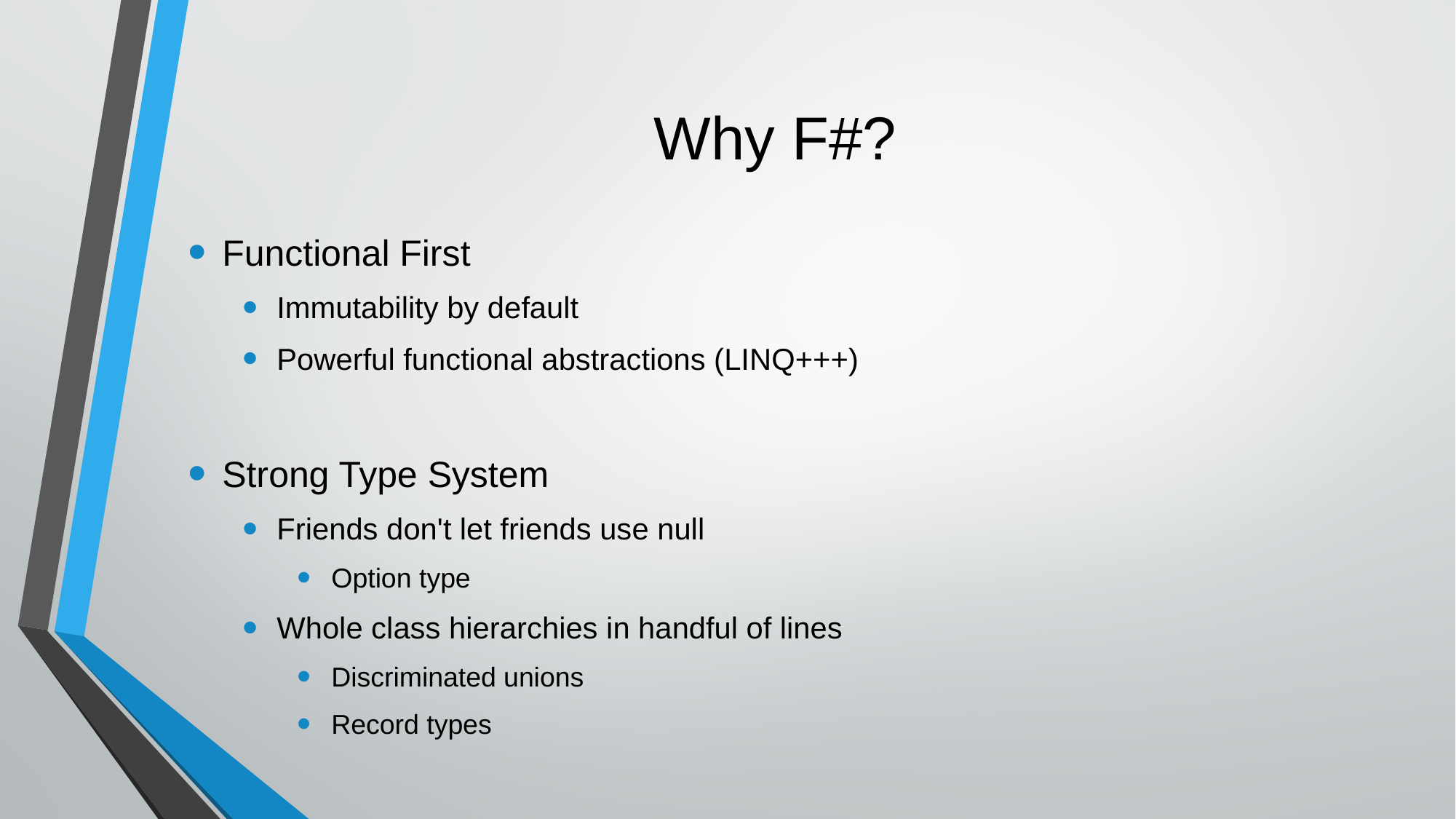

# Why F#?
Functional First
Immutability by default
Powerful functional abstractions (LINQ+++)

Strong Type System
Friends don't let friends use null
Option type
Whole class hierarchies in handful of lines
Discriminated unions
Record types